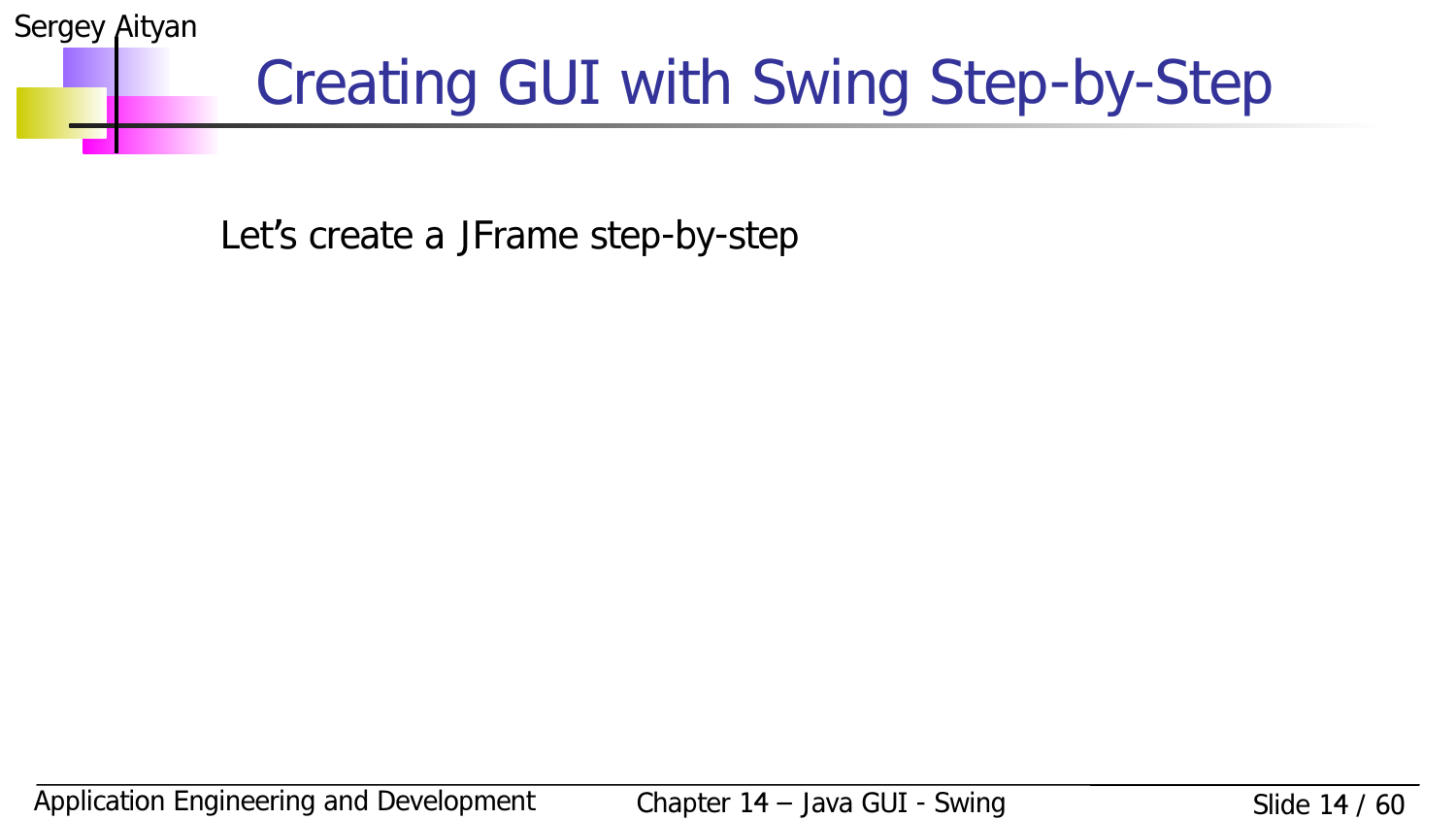

# Creating GUI with Swing Step-by-Step
Let’s create a JFrame step-by-step